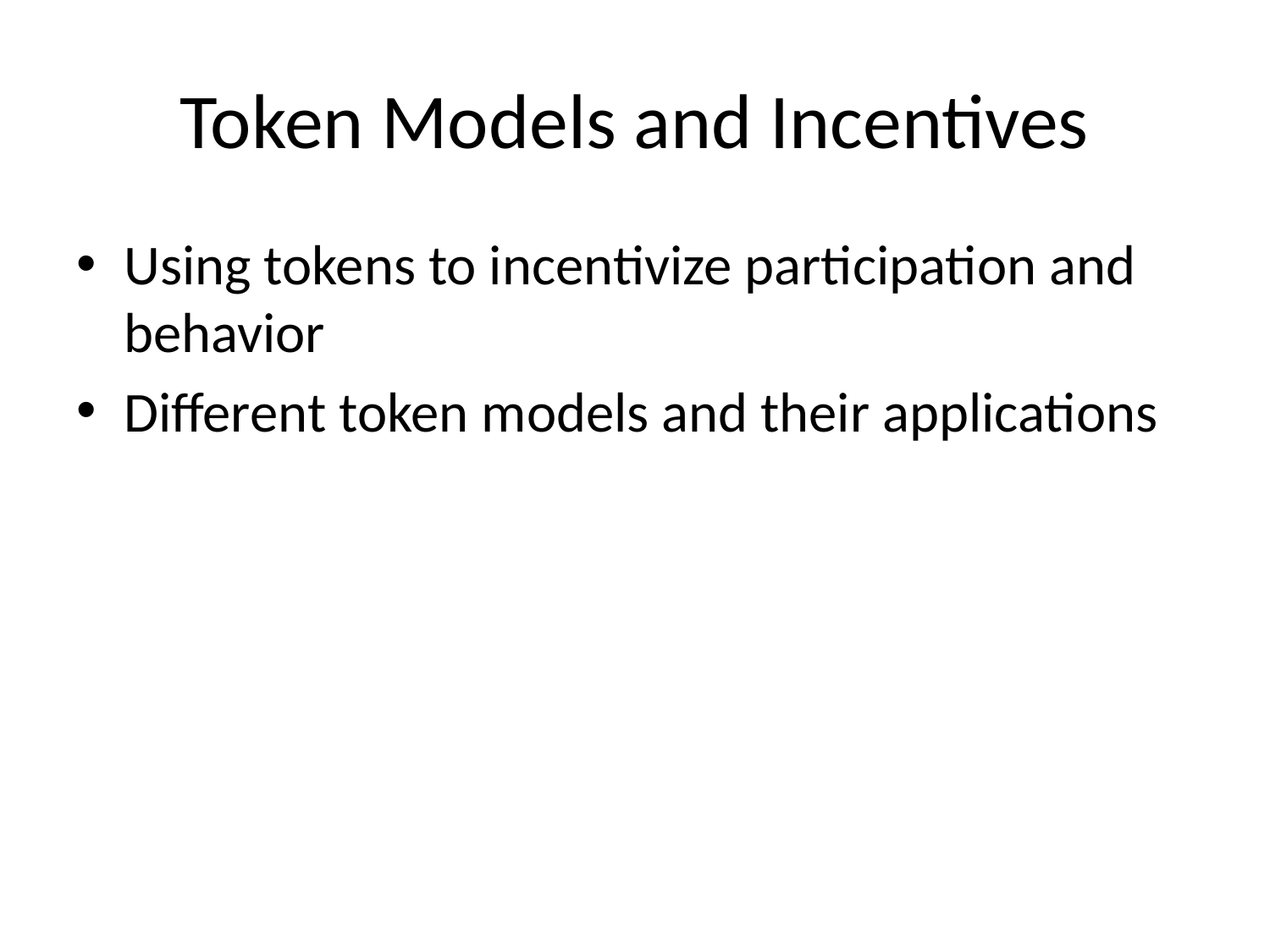

# Token Models and Incentives
Using tokens to incentivize participation and behavior
Different token models and their applications